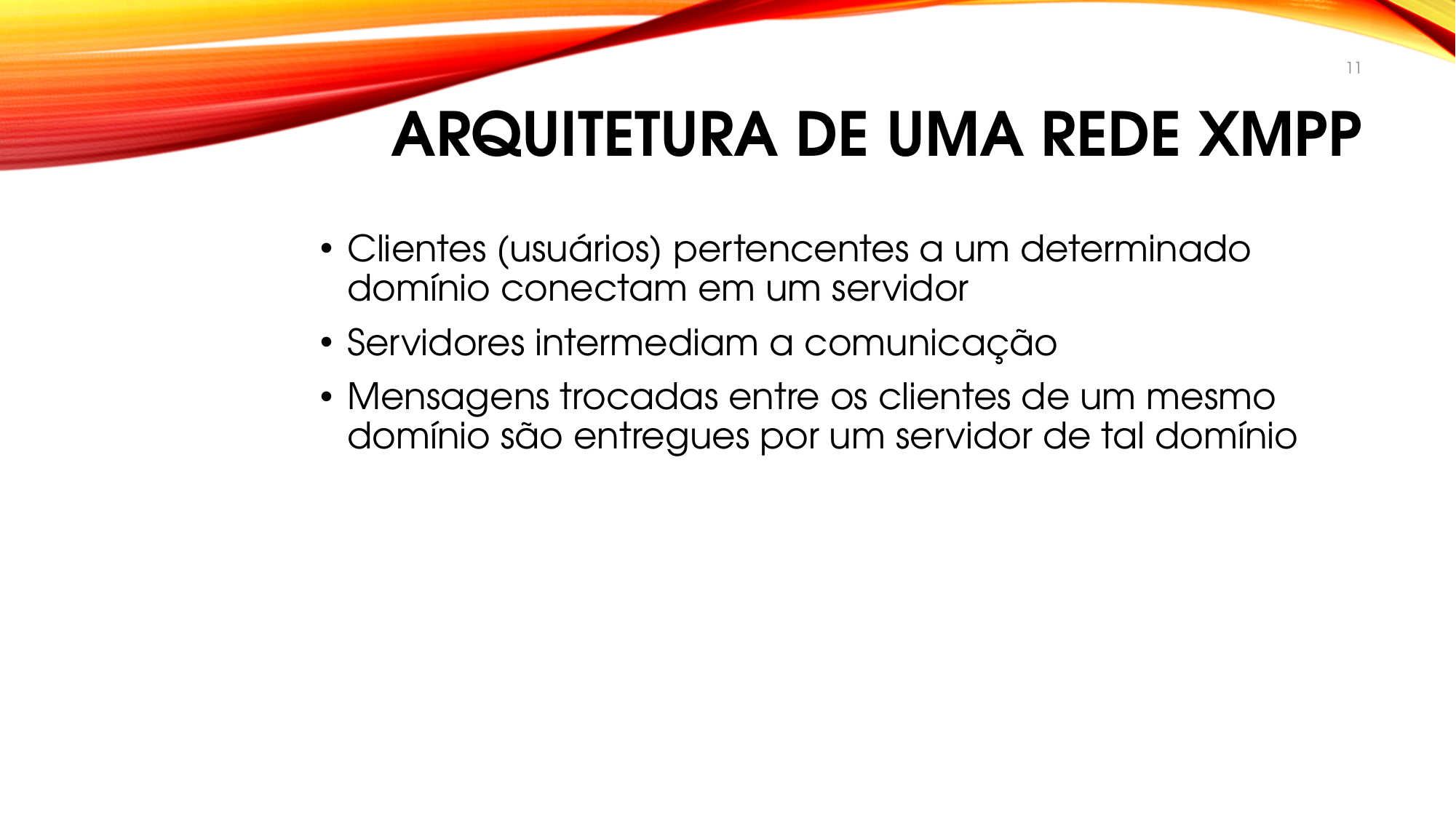

11
# Arquitetura de uma Rede XMPP
Clientes (usuários) pertencentes a um determinado domínio conectam em um servidor
Servidores intermediam a comunicação
Mensagens trocadas entre os clientes de um mesmo domínio são entregues por um servidor de tal domínio